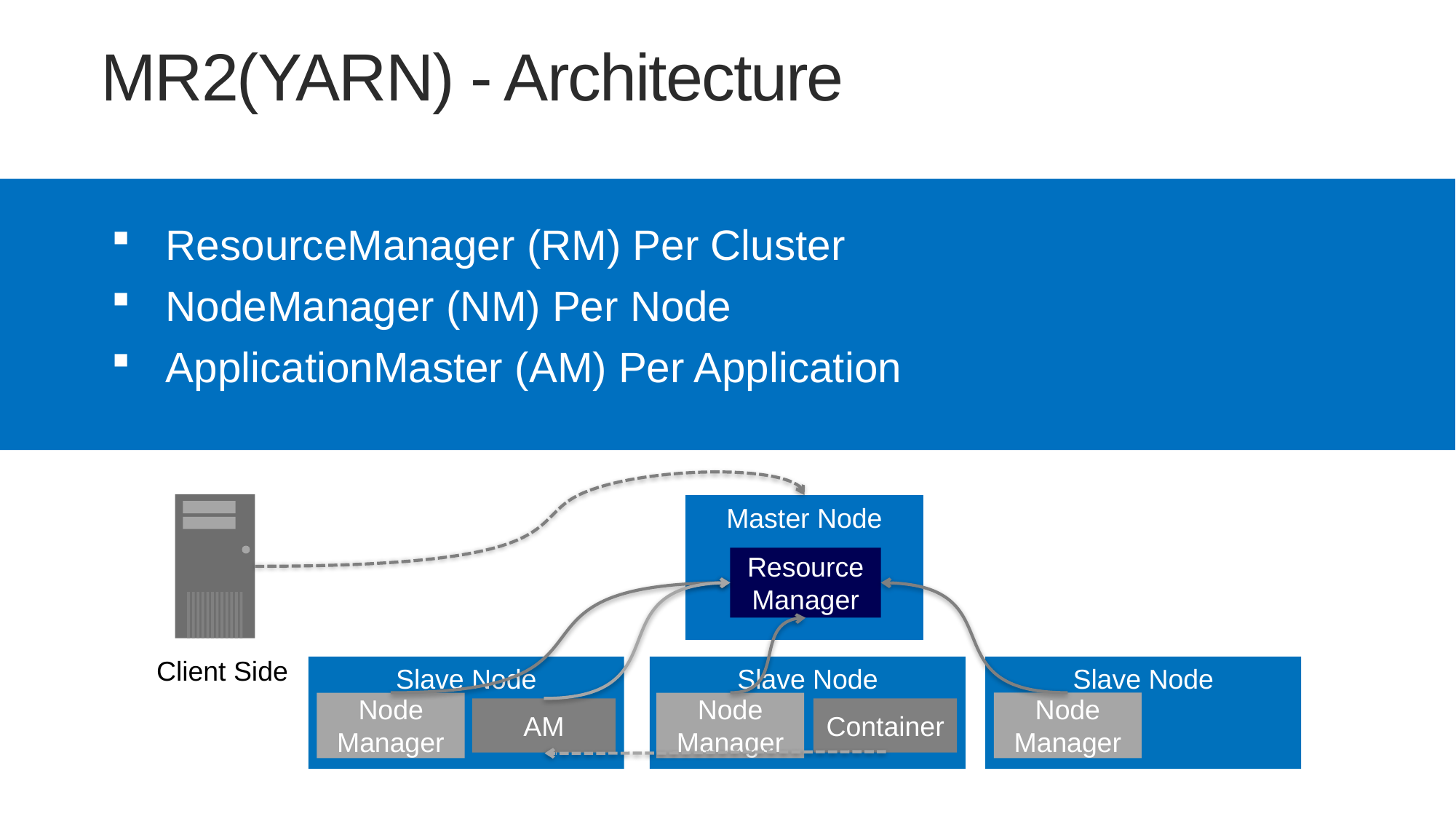

# MR2(YARN) - Architecture
ResourceManager (RM) Per Cluster
NodeManager (NM) Per Node
ApplicationMaster (AM) Per Application

Master Node
Resource Manager
Slave Node
Node Manager
Slave Node
Node Manager
AM
Slave Node
Node Manager
Container
Client Side